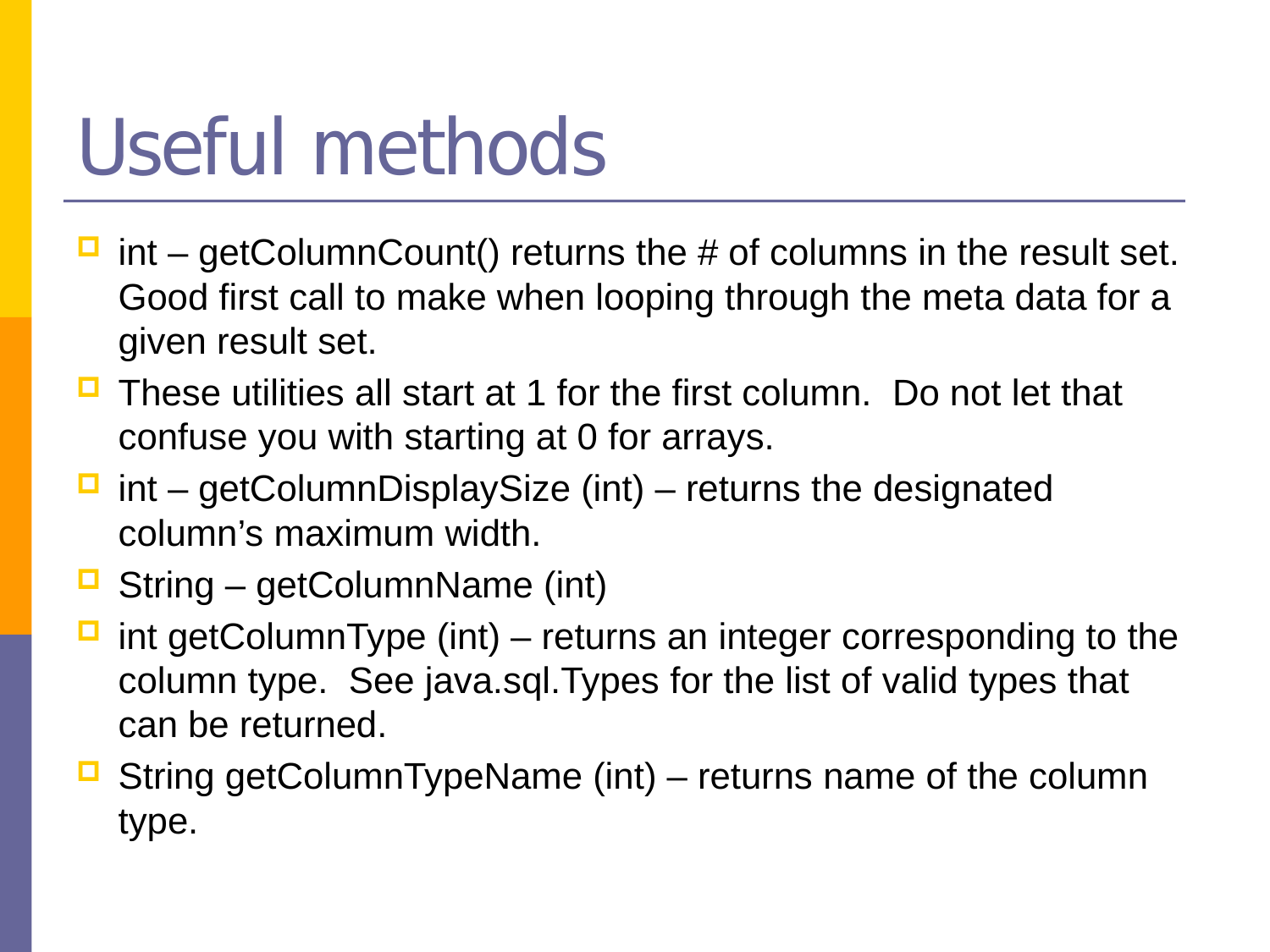

# Useful methods
int – getColumnCount() returns the # of columns in the result set.  Good first call to make when looping through the meta data for a given result set.
These utilities all start at 1 for the first column.  Do not let that confuse you with starting at 0 for arrays.
int – getColumnDisplaySize (int) – returns the designated column’s maximum width.
String – getColumnName (int)
int getColumnType (int) – returns an integer corresponding to the column type.  See java.sql.Types for the list of valid types that can be returned.
String getColumnTypeName (int) – returns name of the column type.